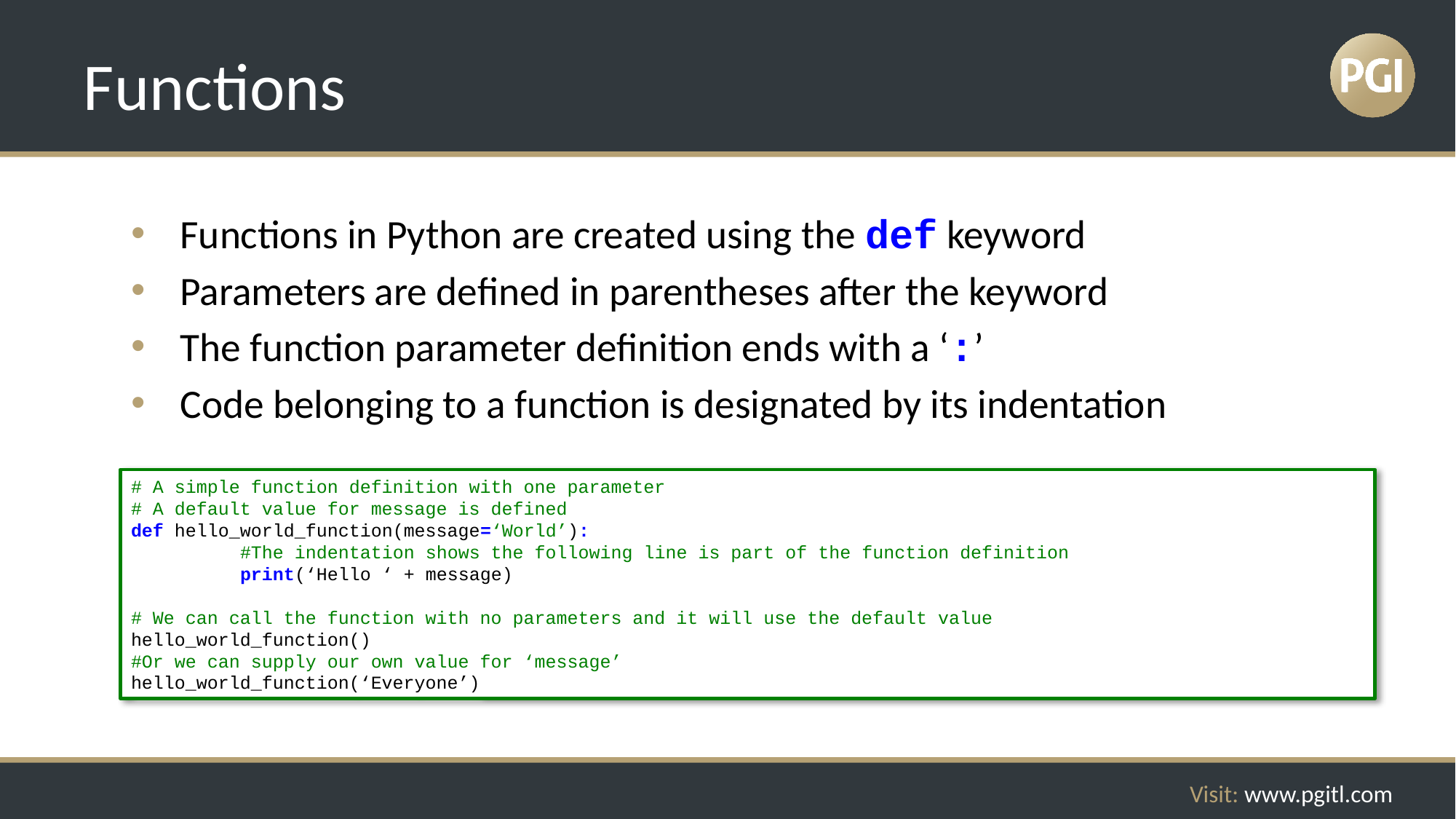

# Functions
Functions in Python are created using the def keyword
Parameters are defined in parentheses after the keyword
The function parameter definition ends with a ‘:’
Code belonging to a function is designated by its indentation
# A simple function definition with one parameter
# A default value for message is defined
def hello_world_function(message=‘World’):
	#The indentation shows the following line is part of the function definition
	print(‘Hello ‘ + message)

# We can call the function with no parameters and it will use the default value
hello_world_function()
#Or we can supply our own value for ‘message’
hello_world_function(‘Everyone’)